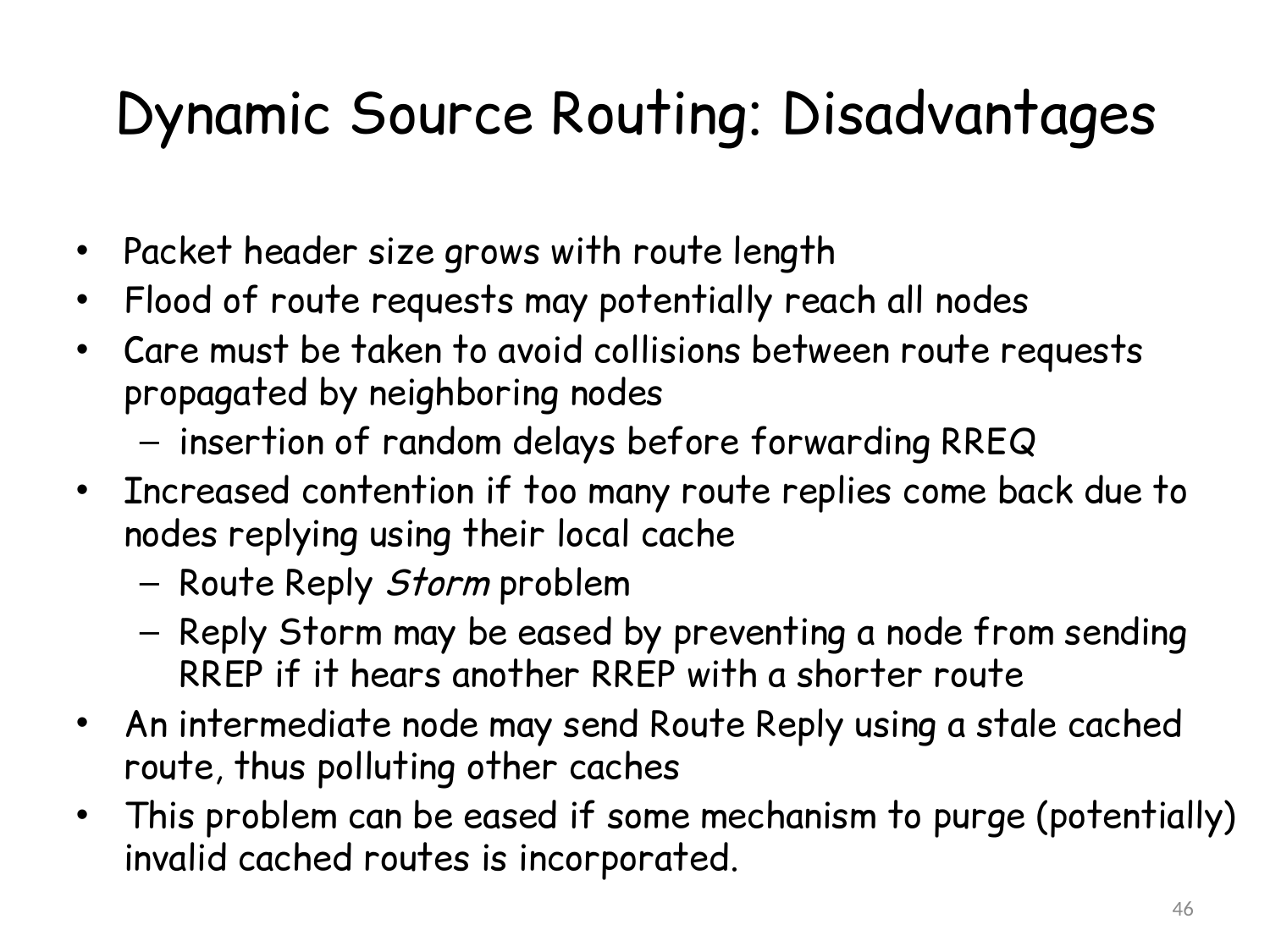

# Dynamic Source Routing: Disadvantages
Packet header size grows with route length
Flood of route requests may potentially reach all nodes
Care must be taken to avoid collisions between route requests propagated by neighboring nodes
insertion of random delays before forwarding RREQ
Increased contention if too many route replies come back due to nodes replying using their local cache
Route Reply Storm problem
Reply Storm may be eased by preventing a node from sending RREP if it hears another RREP with a shorter route
An intermediate node may send Route Reply using a stale cached route, thus polluting other caches
This problem can be eased if some mechanism to purge (potentially) invalid cached routes is incorporated.

46